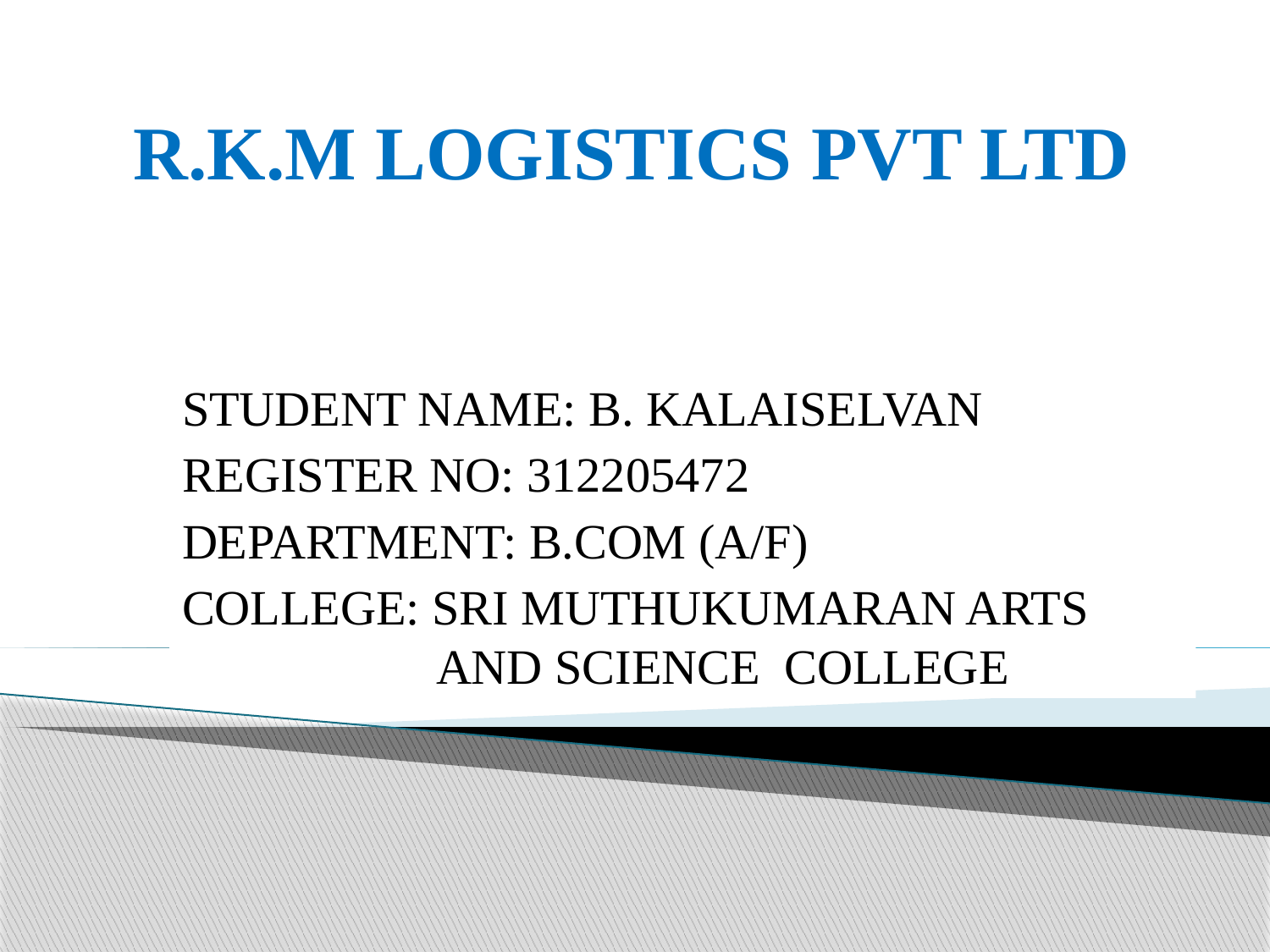

# R.K.M LOGISTICS PVT LTD
STUDENT NAME: B. KALAISELVAN
REGISTER NO: 312205472
DEPARTMENT: B.COM (A/F)
COLLEGE: SRI MUTHUKUMARAN ARTS 		AND SCIENCE  COLLEGE